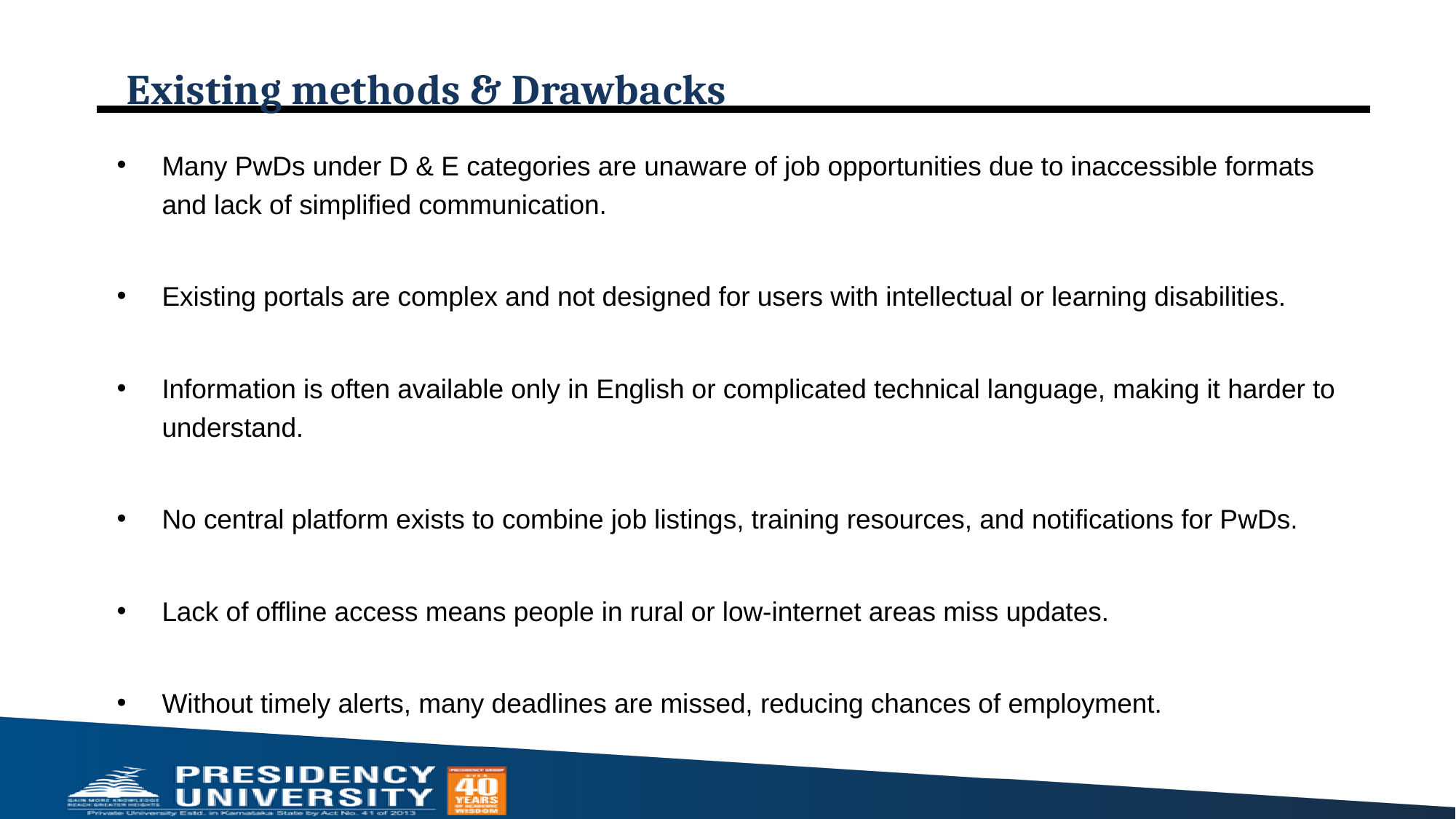

# Existing methods & Drawbacks
Many PwDs under D & E categories are unaware of job opportunities due to inaccessible formats and lack of simplified communication.

Existing portals are complex and not designed for users with intellectual or learning disabilities.

Information is often available only in English or complicated technical language, making it harder to understand.

No central platform exists to combine job listings, training resources, and notifications for PwDs.

Lack of offline access means people in rural or low-internet areas miss updates.

Without timely alerts, many deadlines are missed, reducing chances of employment.